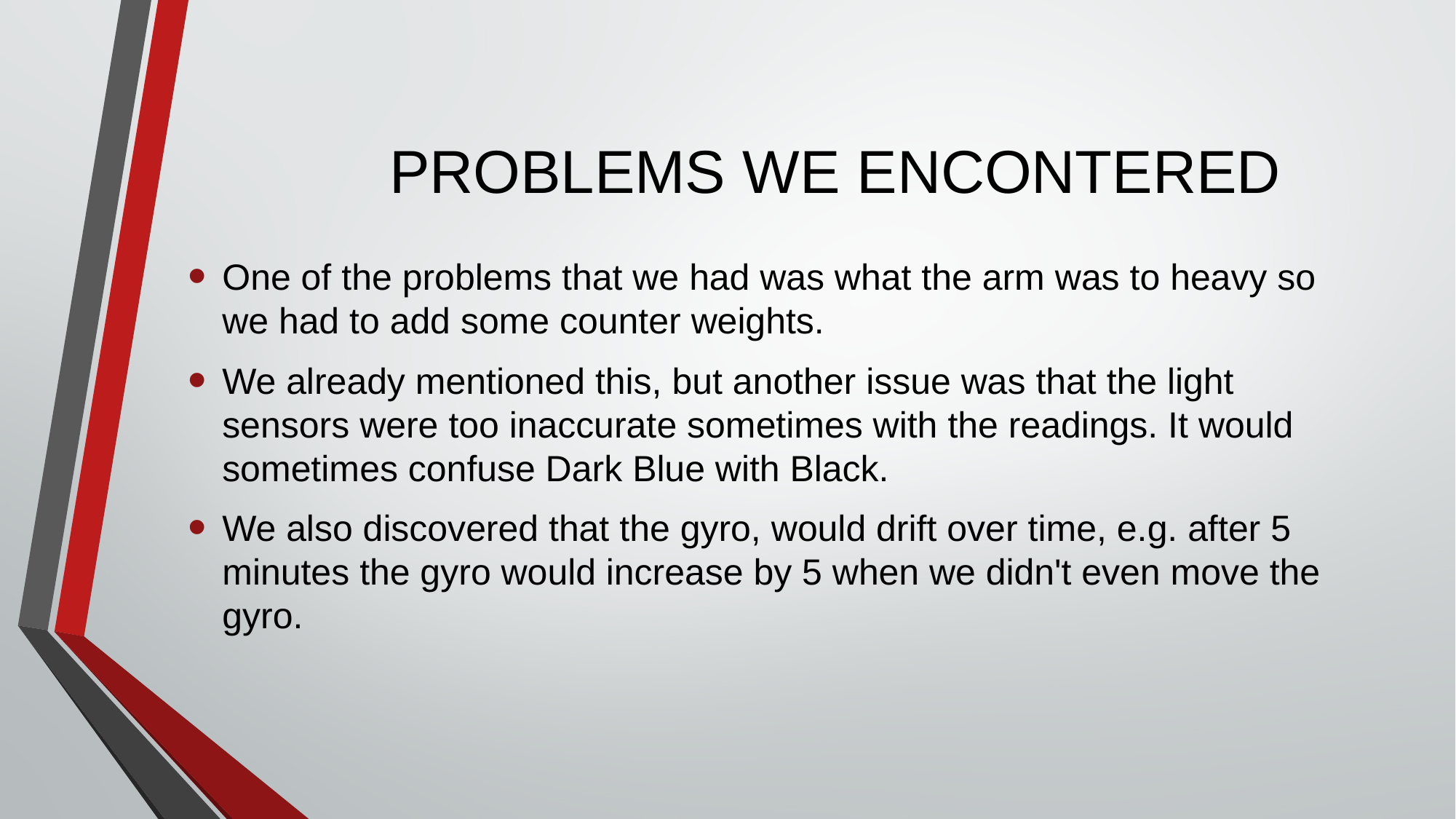

# PROBLEMS WE ENCONTERED

One of the problems that we had was what the arm was to heavy so we had to add some counter weights.
We already mentioned this, but another issue was that the light sensors were too inaccurate sometimes with the readings. It would sometimes confuse Dark Blue with Black.
We also discovered that the gyro, would drift over time, e.g. after 5 minutes the gyro would increase by 5 when we didn't even move the gyro.